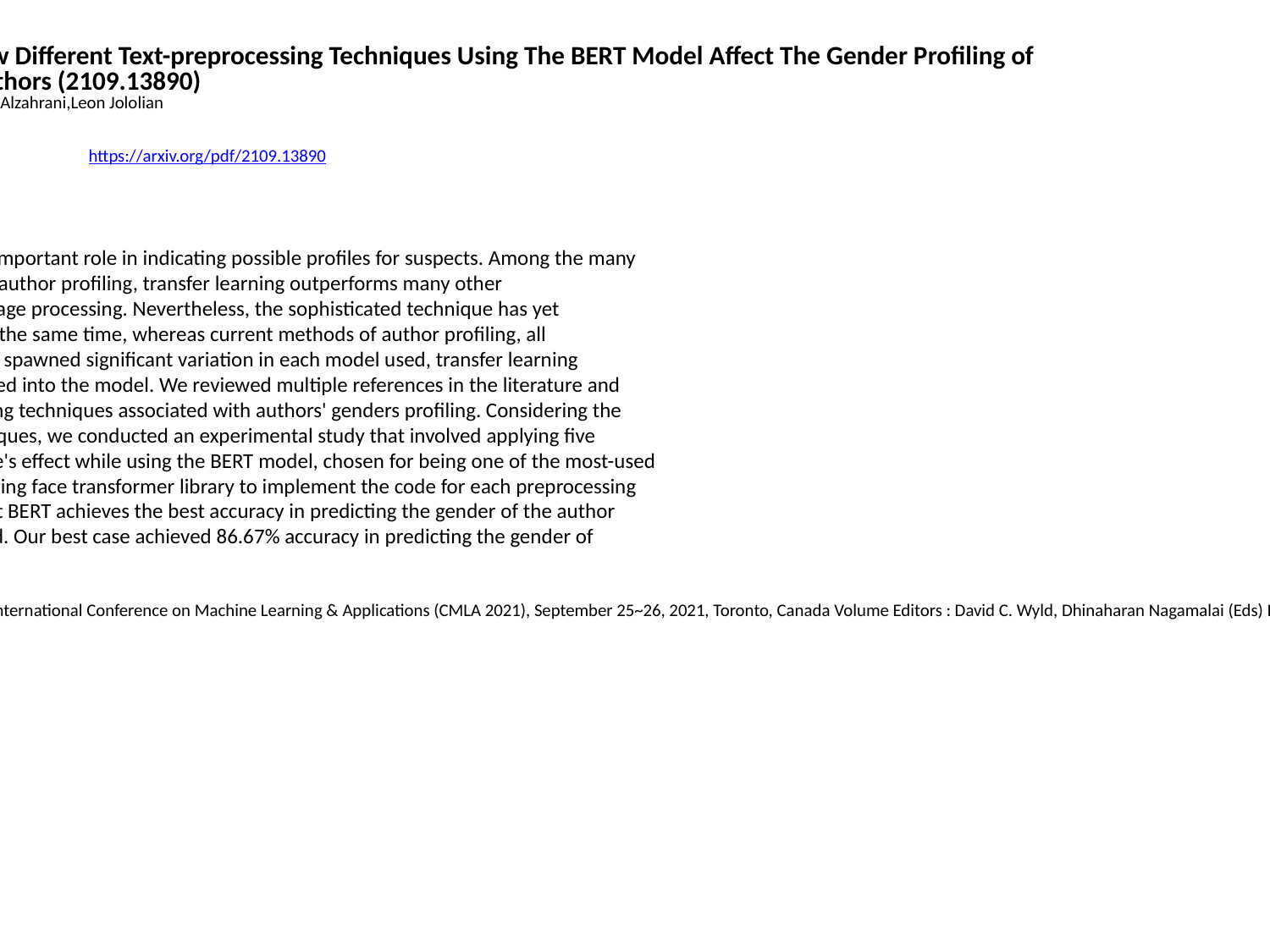

How Different Text-preprocessing Techniques Using The BERT Model Affect The Gender Profiling of
 Authors (2109.13890)
Esam Alzahrani,Leon Jololian

https://arxiv.org/pdf/2109.13890

Abstract: Forensic author profiling plays an important role in indicating possible profiles for suspects. Among the many
 automated solutions recently proposed for author profiling, transfer learning outperforms many other
 state-of-the-art techniques in natural language processing. Nevertheless, the sophisticated technique has yet
 to be fully exploited for author profiling. At the same time, whereas current methods of author profiling, all
 largely based on features engineering, have spawned significant variation in each model used, transfer learning
 usually requires a preprocessed text to be fed into the model. We reviewed multiple references in the literature and
 determined the most common preprocessing techniques associated with authors' genders profiling. Considering the
 variations in potential preprocessing techniques, we conducted an experimental study that involved applying five
 such techniques to measure each technique's effect while using the BERT model, chosen for being one of the most-used
 stock pretrained models. We used the Hugging face transformer library to implement the code for each preprocessing
 case. In our five experiments, we found that BERT achieves the best accuracy in predicting the gender of the author
 when no preprocessing technique is applied. Our best case achieved 86.67% accuracy in predicting the gender of
 authors.
 Journal ref:         Advances in Machine Learning 3rd International Conference on Machine Learning & Applications (CMLA 2021), September 25~26, 2021, Toronto, Canada Volume Editors : David C. Wyld, Dhinaharan Nagamalai (Eds) ISBN : 978-1-925953-49-7